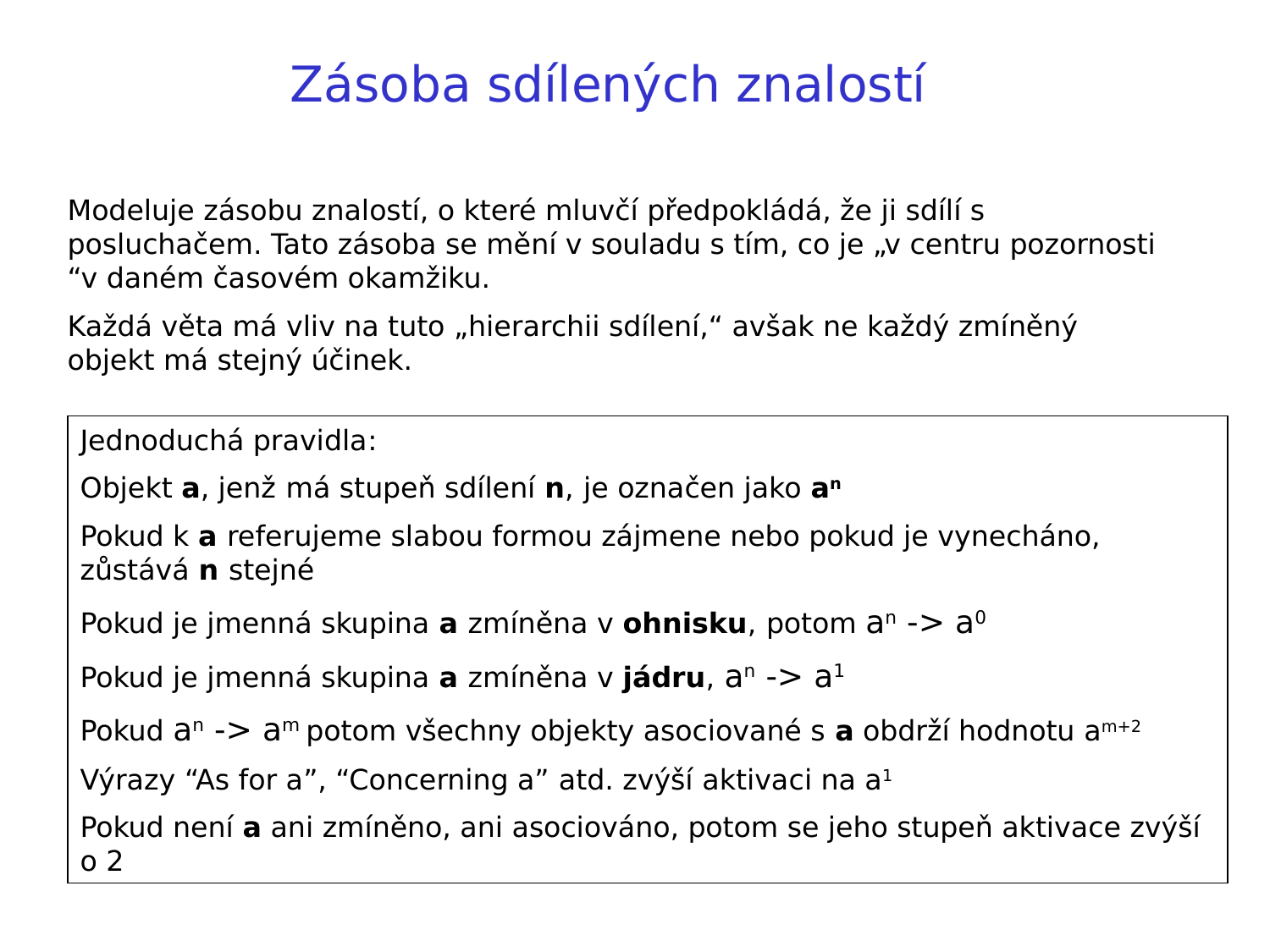

Zásoba sdílených znalostí
Modeluje zásobu znalostí, o které mluvčí předpokládá, že ji sdílí s posluchačem. Tato zásoba se mění v souladu s tím, co je „v centru pozornosti “v daném časovém okamžiku.
Každá věta má vliv na tuto „hierarchii sdílení,“ avšak ne každý zmíněný objekt má stejný účinek.

Jednoduchá pravidla:
Objekt a, jenž má stupeň sdílení n, je označen jako an
Pokud k a referujeme slabou formou zájmene nebo pokud je vynecháno, zůstává n stejné
Pokud je jmenná skupina a zmíněna v ohnisku, potom an -> a0
Pokud je jmenná skupina a zmíněna v jádru, an -> a1
Pokud an -> am potom všechny objekty asociované s a obdrží hodnotu am+2
Výrazy “As for a”, “Concerning a” atd. zvýší aktivaci na a1
Pokud není a ani zmíněno, ani asociováno, potom se jeho stupeň aktivace zvýší o 2